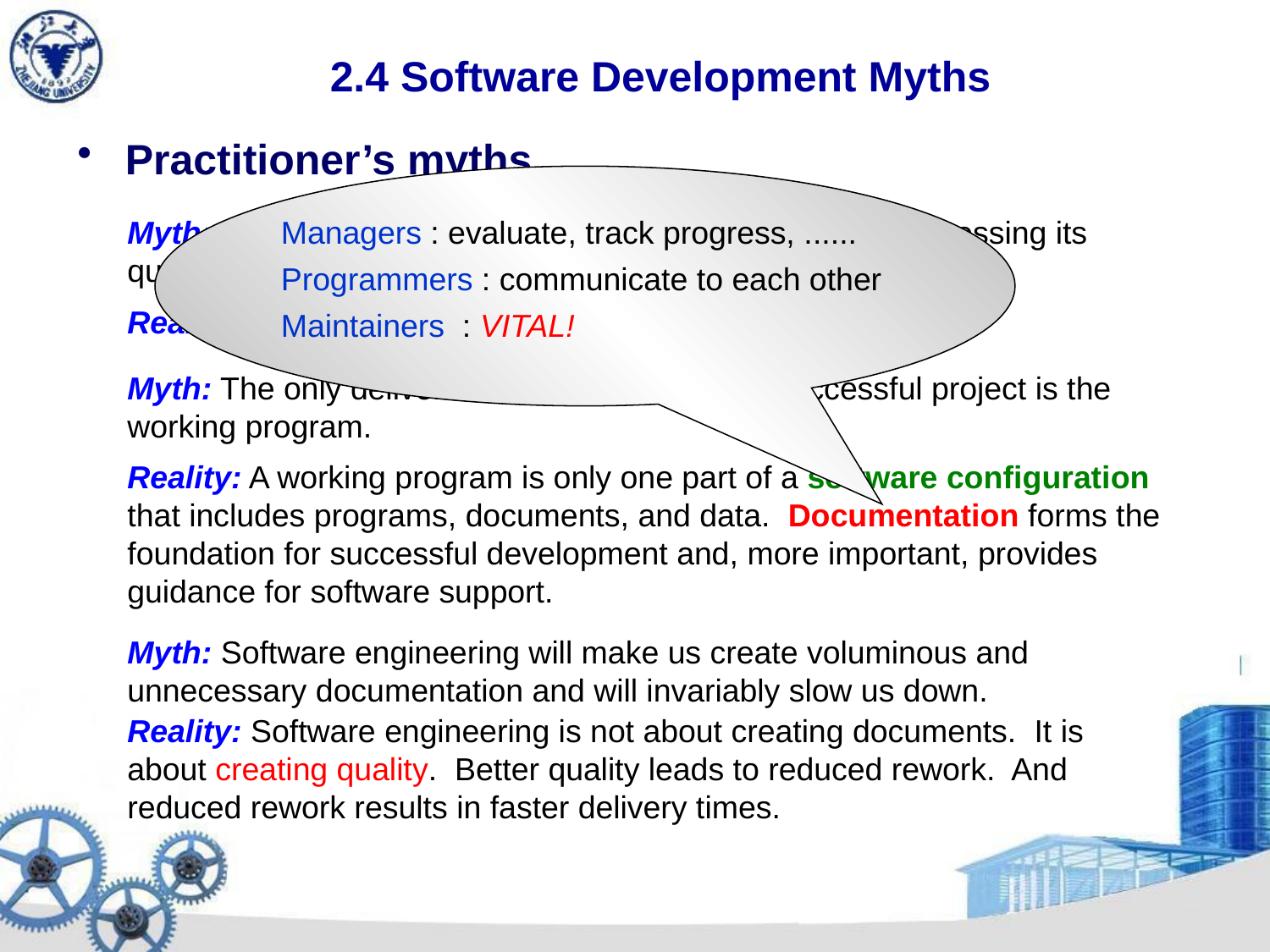

# 2.4 Software Development Myths
Practitioner’s myths
Managers : evaluate, track progress, ......
Programmers : communicate to each other
Maintainers  : VITAL!
Myth: Until I get the program running, I have no way of assessing its quality.
Reality: Formal technical review is a kind of quality filter.
Myth: The only deliverable work product for a successful project is the working program.
Reality: A working program is only one part of a software configuration that includes programs, documents, and data.  Documentation forms the foundation for successful development and, more important, provides guidance for software support.
Myth: Software engineering will make us create voluminous and unnecessary documentation and will invariably slow us down.
Reality: Software engineering is not about creating documents.  It is about creating quality.  Better quality leads to reduced rework.  And reduced rework results in faster delivery times.